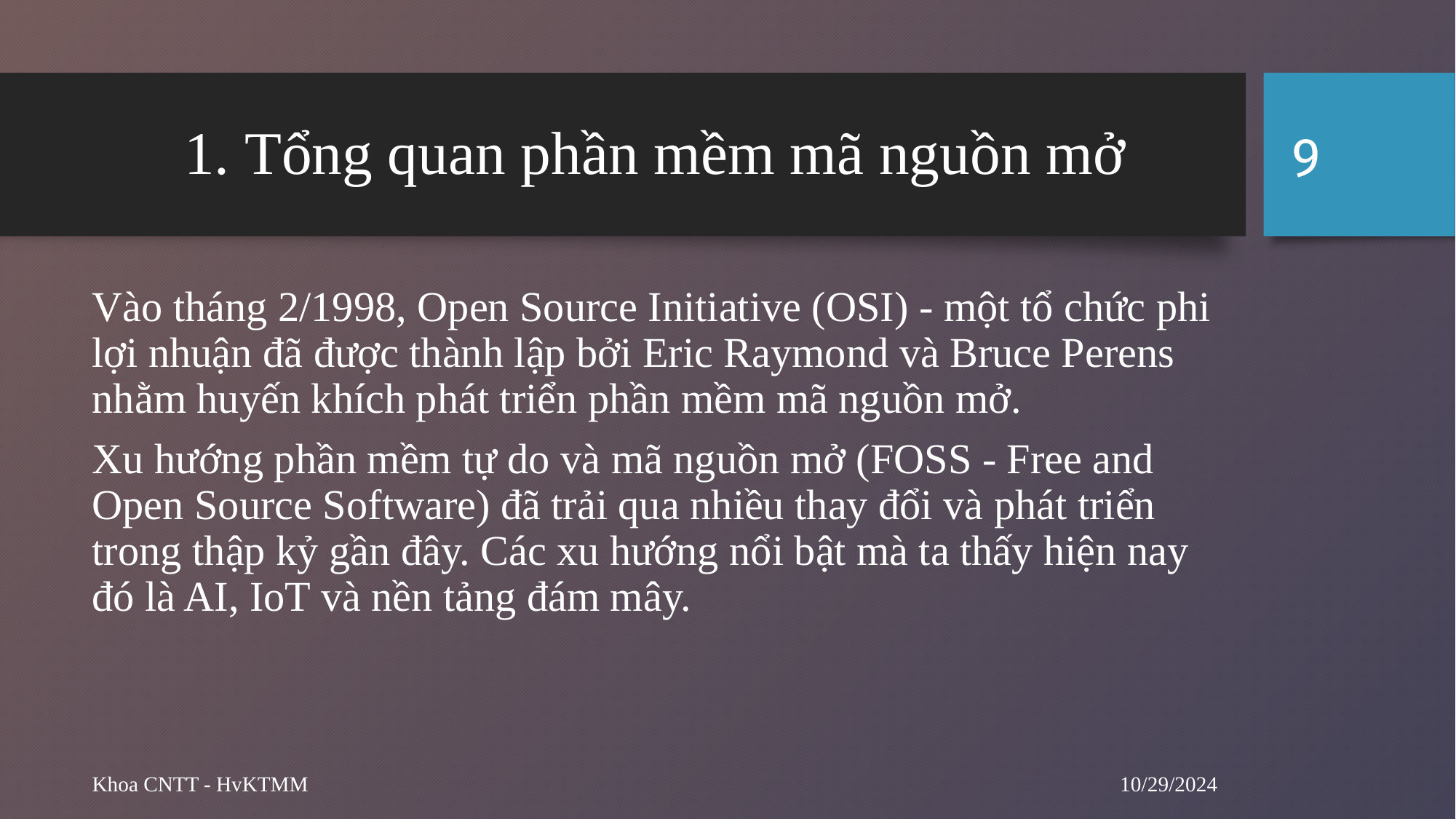

9
# 1. Tổng quan phần mềm mã nguồn mở
Vào tháng 2/1998, Open Source Initiative (OSI) - một tổ chức phi lợi nhuận đã được thành lập bởi Eric Raymond và Bruce Perens nhằm huyến khích phát triển phần mềm mã nguồn mở.
Xu hướng phần mềm tự do và mã nguồn mở (FOSS - Free and Open Source Software) đã trải qua nhiều thay đổi và phát triển trong thập kỷ gần đây. Các xu hướng nổi bật mà ta thấy hiện nay đó là AI, IoT và nền tảng đám mây.
10/29/2024
Khoa CNTT - HvKTMM